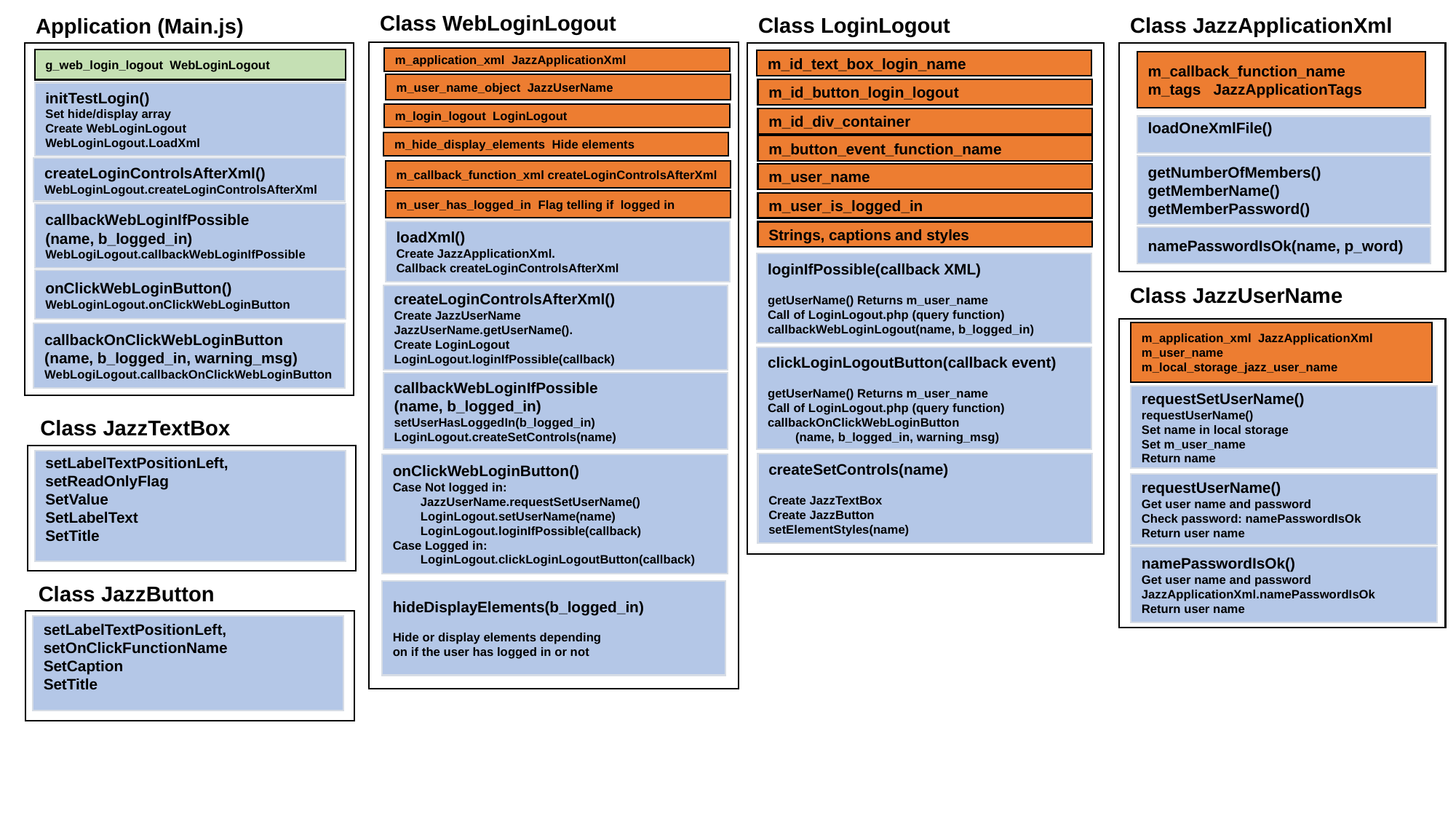

Class WebLoginLogout
Class JazzApplicationXml
Class LoginLogout
Application (Main.js)

m_application_xml  JazzApplicationXml
g_web_login_logout  WebLoginLogout
m_id_text_box_login_name
m_callback_function_name
m_tags   JazzApplicationTags
m_user_name_object  JazzUserName
m_id_button_login_logout
initTestLogin()
Set hide/display array
Create WebLoginLogout
WebLoginLogout.LoadXml
m_login_logout  LoginLogout
m_id_div_container
loadOneXmlFile()

m_hide_display_elements  Hide elements
m_button_event_function_name
getNumberOfMembers()
getMemberName() getMemberPassword()
createLoginControlsAfterXml()
WebLoginLogout.createLoginControlsAfterXml
m_callback_function_xml createLoginControlsAfterXml
m_user_name
m_user_has_logged_in  Flag telling if  logged in
m_user_is_logged_in
callbackWebLoginIfPossible
(name, b_logged_in)
WebLogiLogout.callbackWebLoginIfPossible
loadXml()
Create JazzApplicationXml.
Callback createLoginControlsAfterXml
Strings, captions and styles
namePasswordIsOk(name, p_word)
loginIfPossible(callback XML)

getUserName() Returns m_user_name
Call of LoginLogout.php (query function)
callbackWebLoginLogout(name, b_logged_in)
onClickWebLoginButton()
WebLoginLogout.onClickWebLoginButton
Class JazzUserName
createLoginControlsAfterXml()
Create JazzUserName
JazzUserName.getUserName().
Create LoginLogout
LoginLogout.loginIfPossible(callback)

m_application_xml  JazzApplicationXml
m_user_name
m_local_storage_jazz_user_name
callbackOnClickWebLoginButton
(name, b_logged_in, warning_msg)
WebLogiLogout.callbackOnClickWebLoginButton
clickLoginLogoutButton(callback event)

getUserName() Returns m_user_name
Call of LoginLogout.php (query function)
callbackOnClickWebLoginButton
        (name, b_logged_in, warning_msg)
callbackWebLoginIfPossible
(name, b_logged_in)
setUserHasLoggedIn(b_logged_in)
LoginLogout.createSetControls(name)
requestSetUserName()
requestUserName()
Set name in local storage
Set m_user_name
Return name
Class JazzTextBox

setLabelTextPositionLeft,
setReadOnlyFlag
SetValue
SetLabelText
SetTitle

createSetControls(name)

Create JazzTextBox
Create JazzButton
setElementStyles(name)
onClickWebLoginButton()
Case Not logged in:
        JazzUserName.requestSetUserName()
        LoginLogout.setUserName(name)
        LoginLogout.loginIfPossible(callback)
Case Logged in:
        LoginLogout.clickLoginLogoutButton(callback)
requestUserName()
Get user name and password
Check password: namePasswordIsOk
Return user name
namePasswordIsOk()
Get user name and password
JazzApplicationXml.namePasswordIsOk
Return user name
Class JazzButton
hideDisplayElements(b_logged_in)

Hide or display elements depending
on if the user has logged in or not

setLabelTextPositionLeft,
setOnClickFunctionName
SetCaption
SetTitle